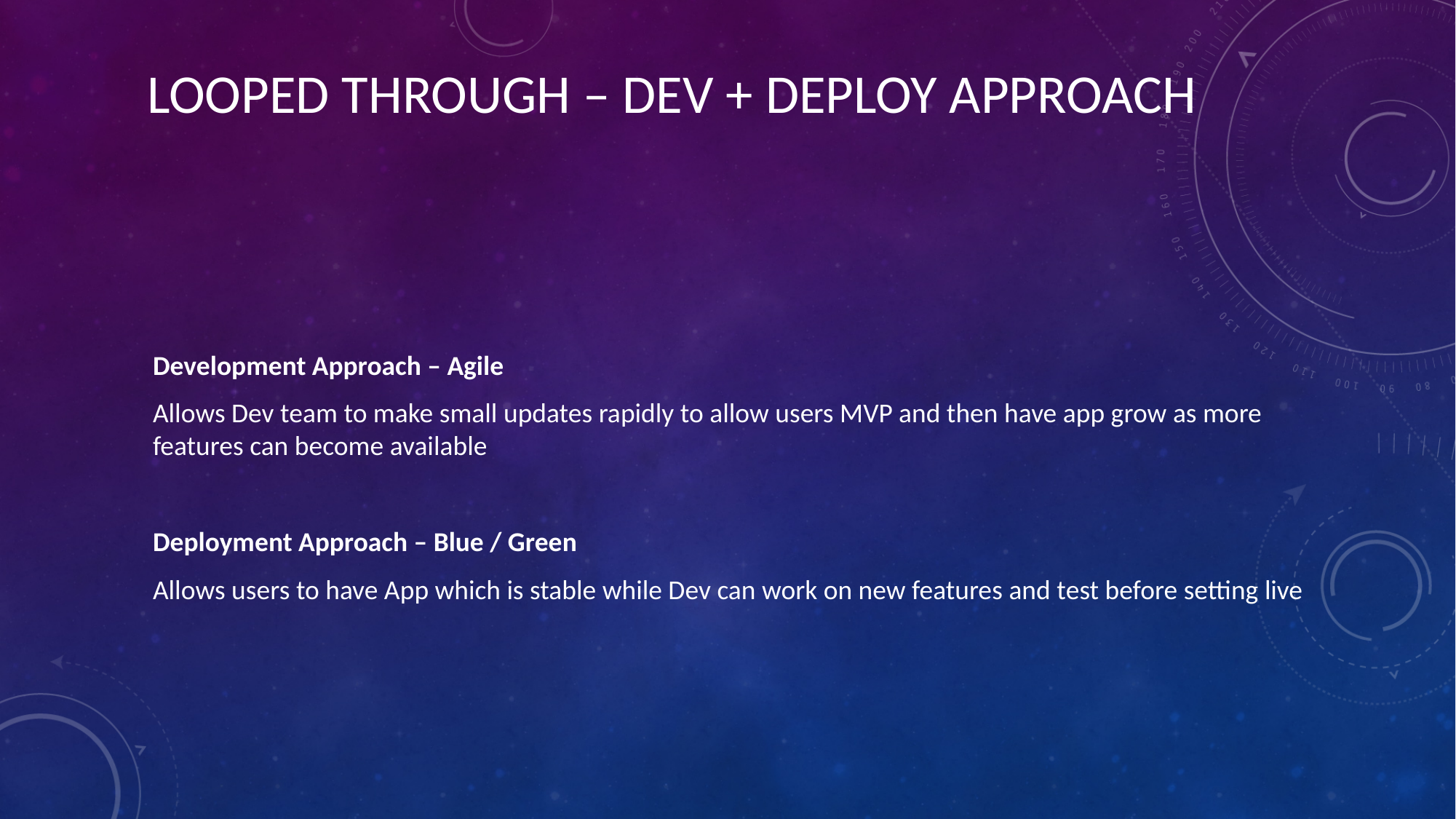

# Looped Through – Dev + Deploy Approach

Development Approach – Agile
Allows Dev team to make small updates rapidly to allow users MVP and then have app grow as more features can become available

Deployment Approach – Blue / Green
Allows users to have App which is stable while Dev can work on new features and test before setting live